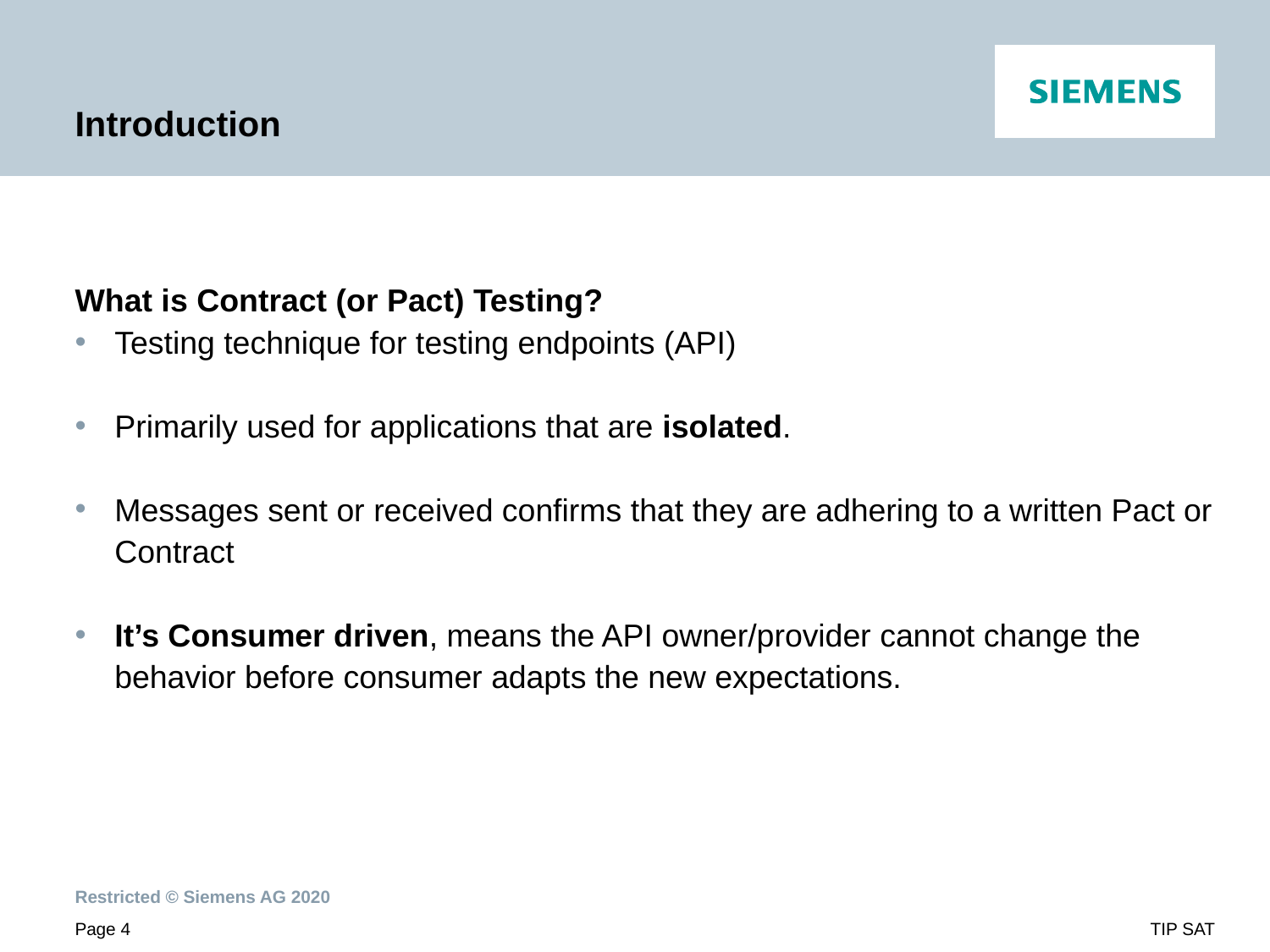

# Introduction

What is Contract (or Pact) Testing?
Testing technique for testing endpoints (API)

Primarily used for applications that are isolated.

Messages sent or received confirms that they are adhering to a written Pact or Contract

It’s Consumer driven, means the API owner/provider cannot change the behavior before consumer adapts the new expectations.